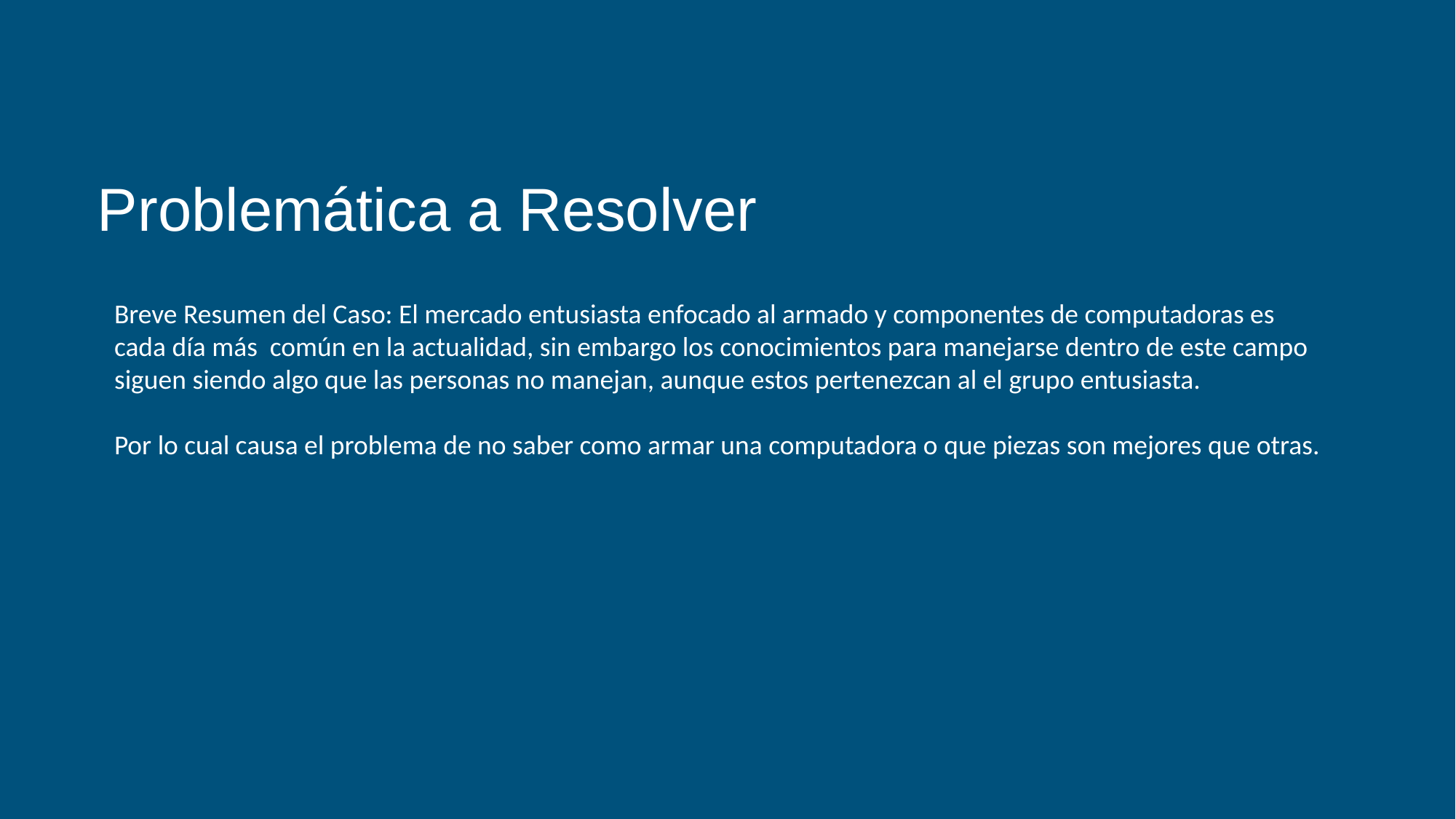

# Problemática a Resolver
Breve Resumen del Caso: El mercado entusiasta enfocado al armado y componentes de computadoras es cada día más  común en la actualidad, sin embargo los conocimientos para manejarse dentro de este campo siguen siendo algo que las personas no manejan, aunque estos pertenezcan al el grupo entusiasta.

Por lo cual causa el problema de no saber como armar una computadora o que piezas son mejores que otras.